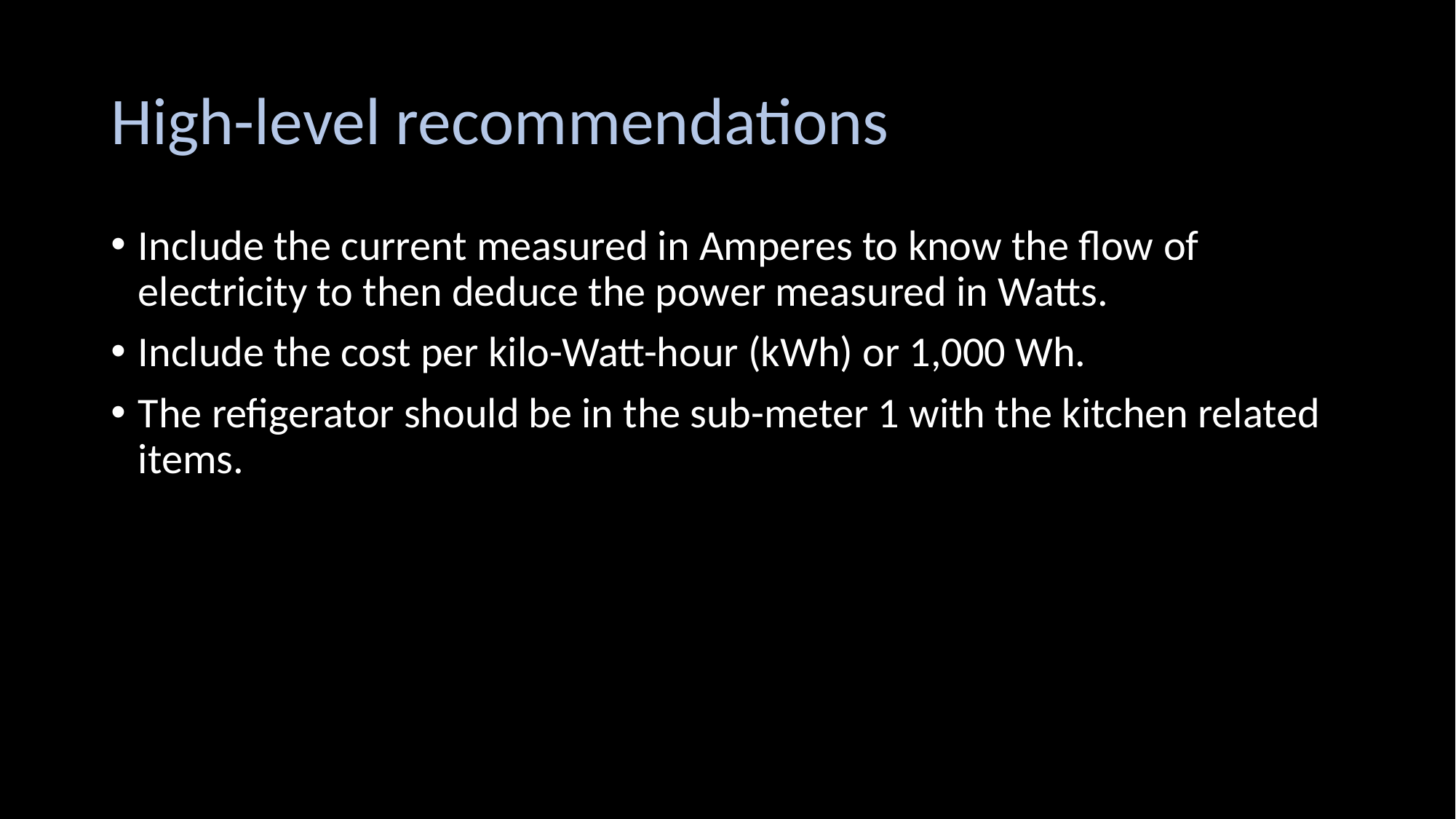

# High-level recommendations
Include the current measured in Amperes to know the flow of electricity to then deduce the power measured in Watts.
Include the cost per kilo-Watt-hour (kWh) or 1,000 Wh.
The refigerator should be in the sub-meter 1 with the kitchen related items.